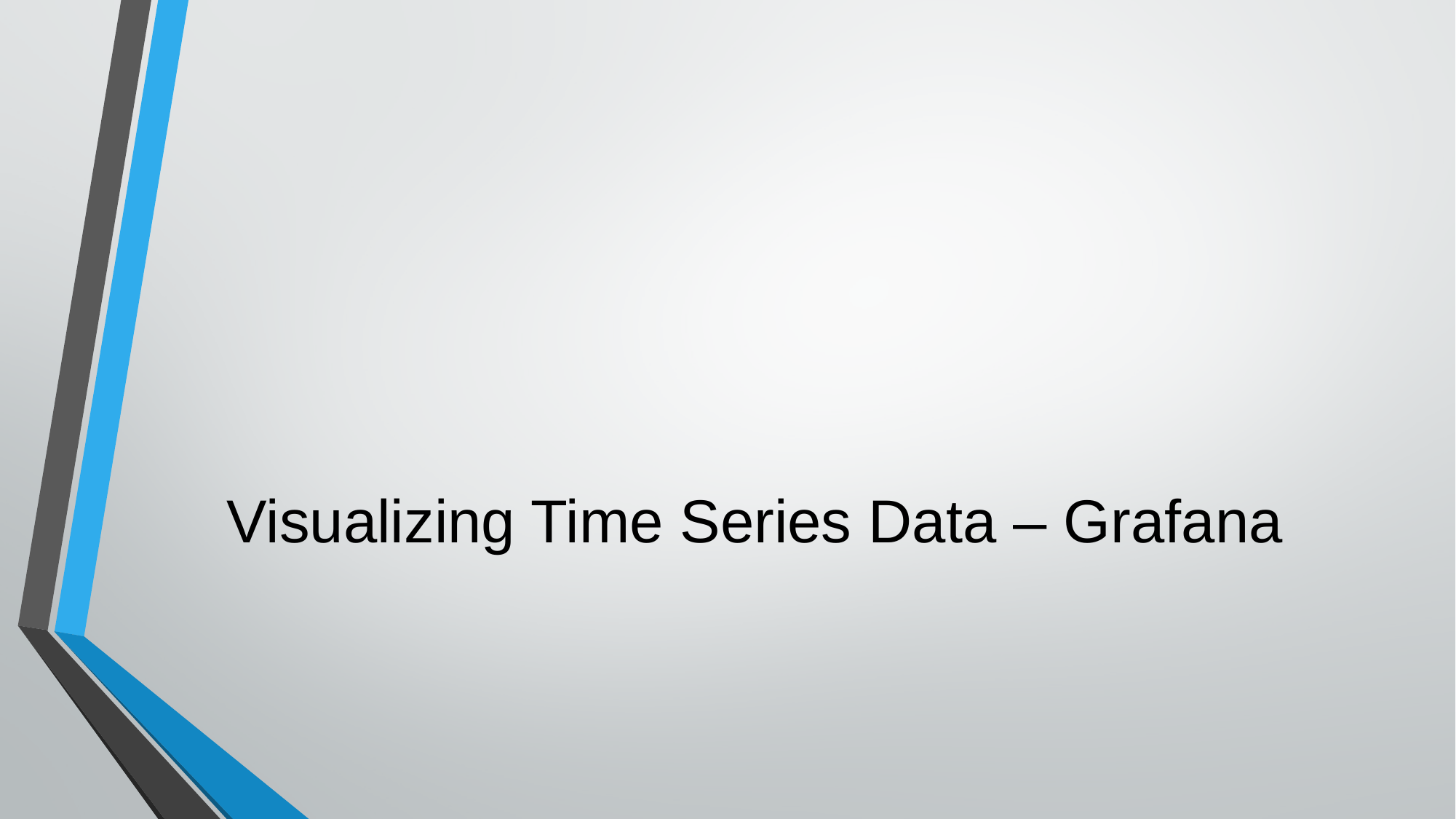

# Visualizing Time Series Data – Grafana